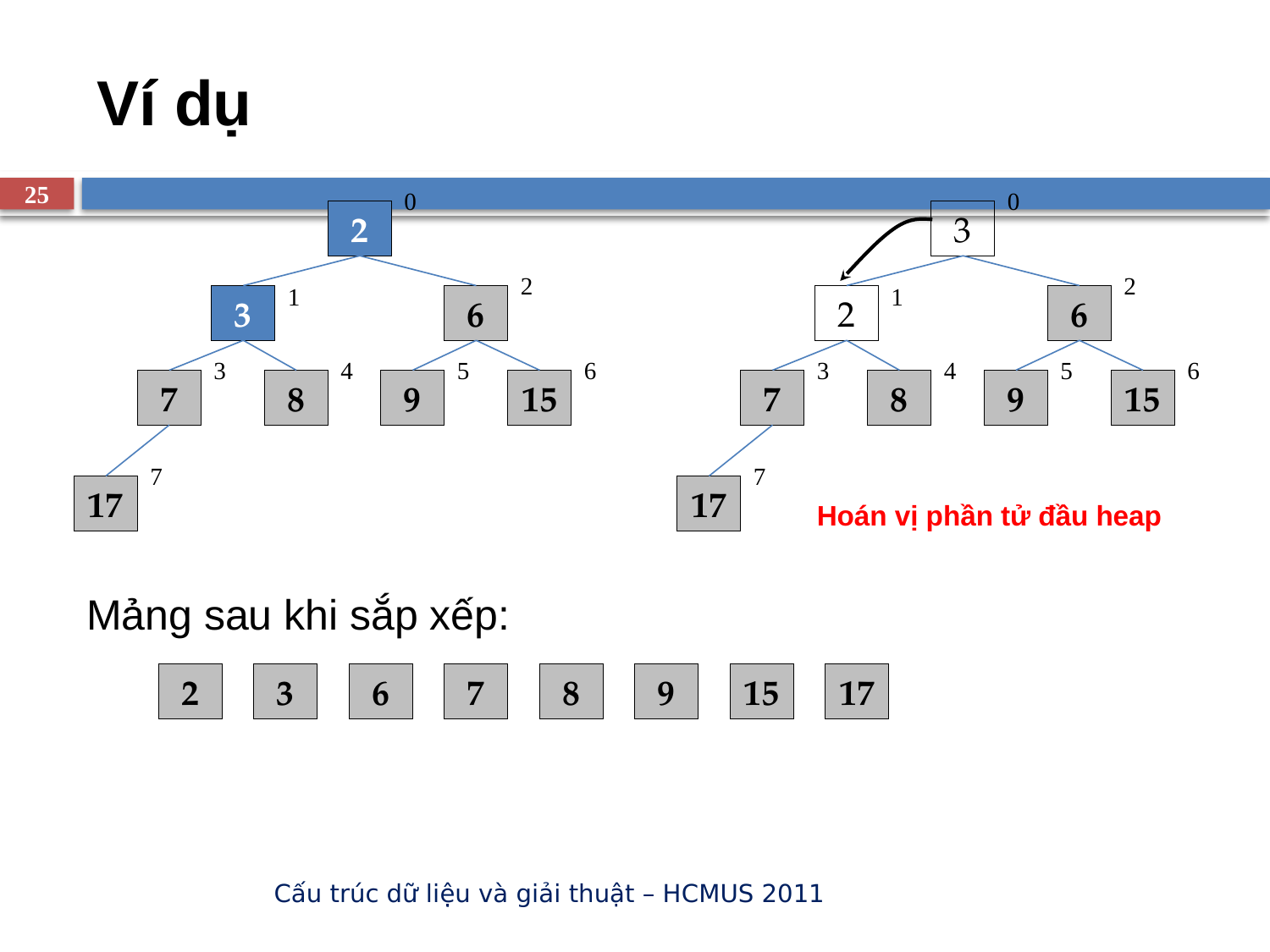

# Ví dụ
25
0
0
2
3

2
2
1
1
3
6
2
6
3
4
5
6
3
4
5
6
7
8
9
15
7
8
9
15
7
7
17
17
Hoán vị phần tử đầu heap
Mảng sau khi sắp xếp:
2
3
6
7
8
9
15
17
Cấu trúc dữ liệu và giải thuật – HCMUS 2011